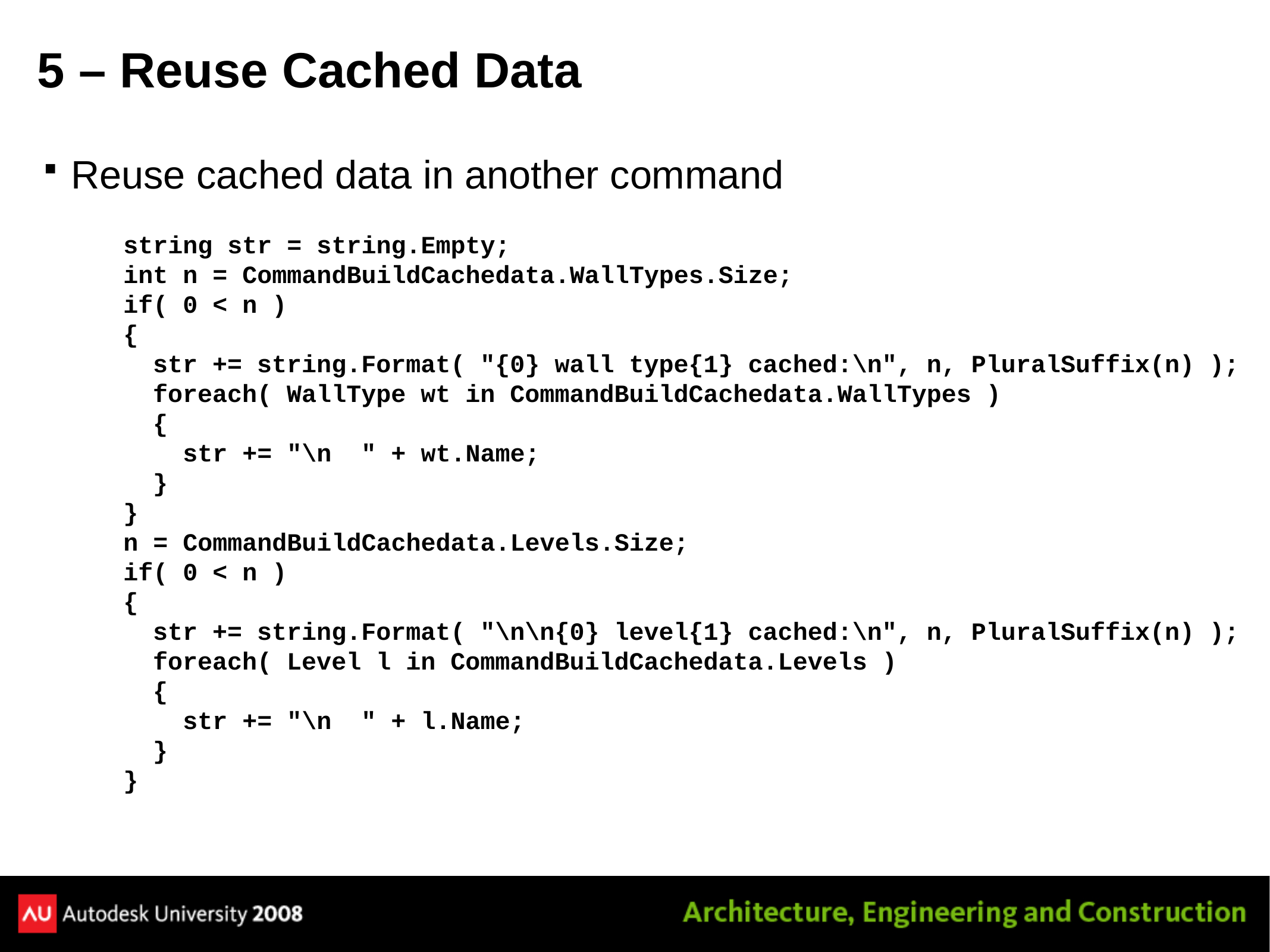

# 5 – Reuse Cached Data
Reuse cached data in another command
  string str = string.Empty;
  int n = CommandBuildCachedata.WallTypes.Size;
  if( 0 < n )
  {
    str += string.Format( "{0} wall type{1} cached:\n", n, PluralSuffix(n) );
    foreach( WallType wt in CommandBuildCachedata.WallTypes )
    {
      str += "\n  " + wt.Name;
    }
  }
  n = CommandBuildCachedata.Levels.Size;
  if( 0 < n )
  {
    str += string.Format( "\n\n{0} level{1} cached:\n", n, PluralSuffix(n) );
    foreach( Level l in CommandBuildCachedata.Levels )
    {
      str += "\n  " + l.Name;
    }
  }